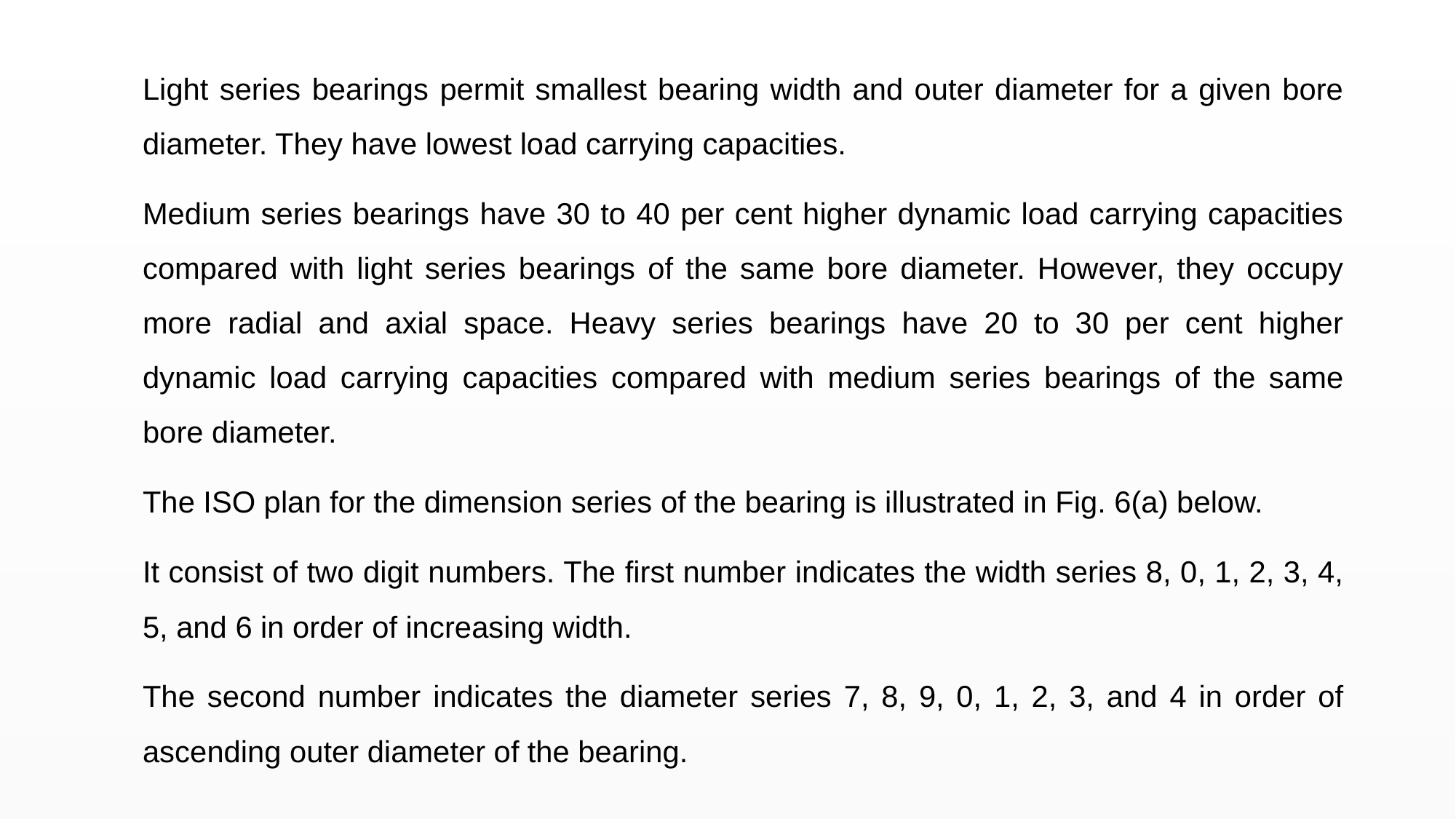

Light series bearings permit smallest bearing width and outer diameter for a given bore diameter. They have lowest load carrying capacities.
Medium series bearings have 30 to 40 per cent higher dynamic load carrying capacities compared with light series bearings of the same bore diameter. However, they occupy more radial and axial space. Heavy series bearings have 20 to 30 per cent higher dynamic load carrying capacities compared with medium series bearings of the same bore diameter.
The ISO plan for the dimension series of the bearing is illustrated in Fig. 6(a) below.
It consist of two digit numbers. The first number indicates the width series 8, 0, 1, 2, 3, 4, 5, and 6 in order of increasing width.
The second number indicates the diameter series 7, 8, 9, 0, 1, 2, 3, and 4 in order of ascending outer diameter of the bearing.